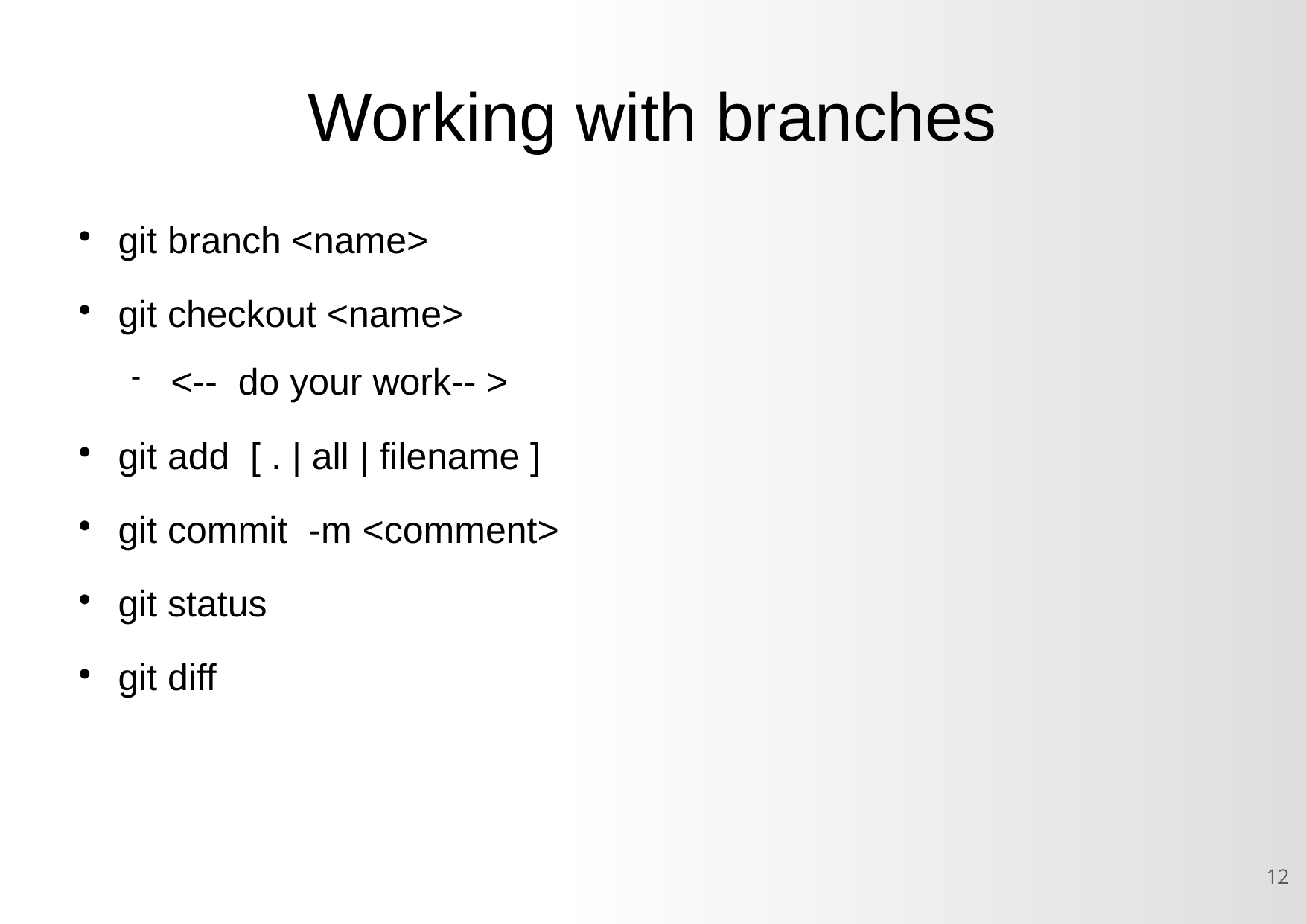

Working with branches
git branch <name>
git checkout <name>
<--  do your work-- >
git add  [ . | all | filename ]
git commit  -m <comment>
git status
git diff

12